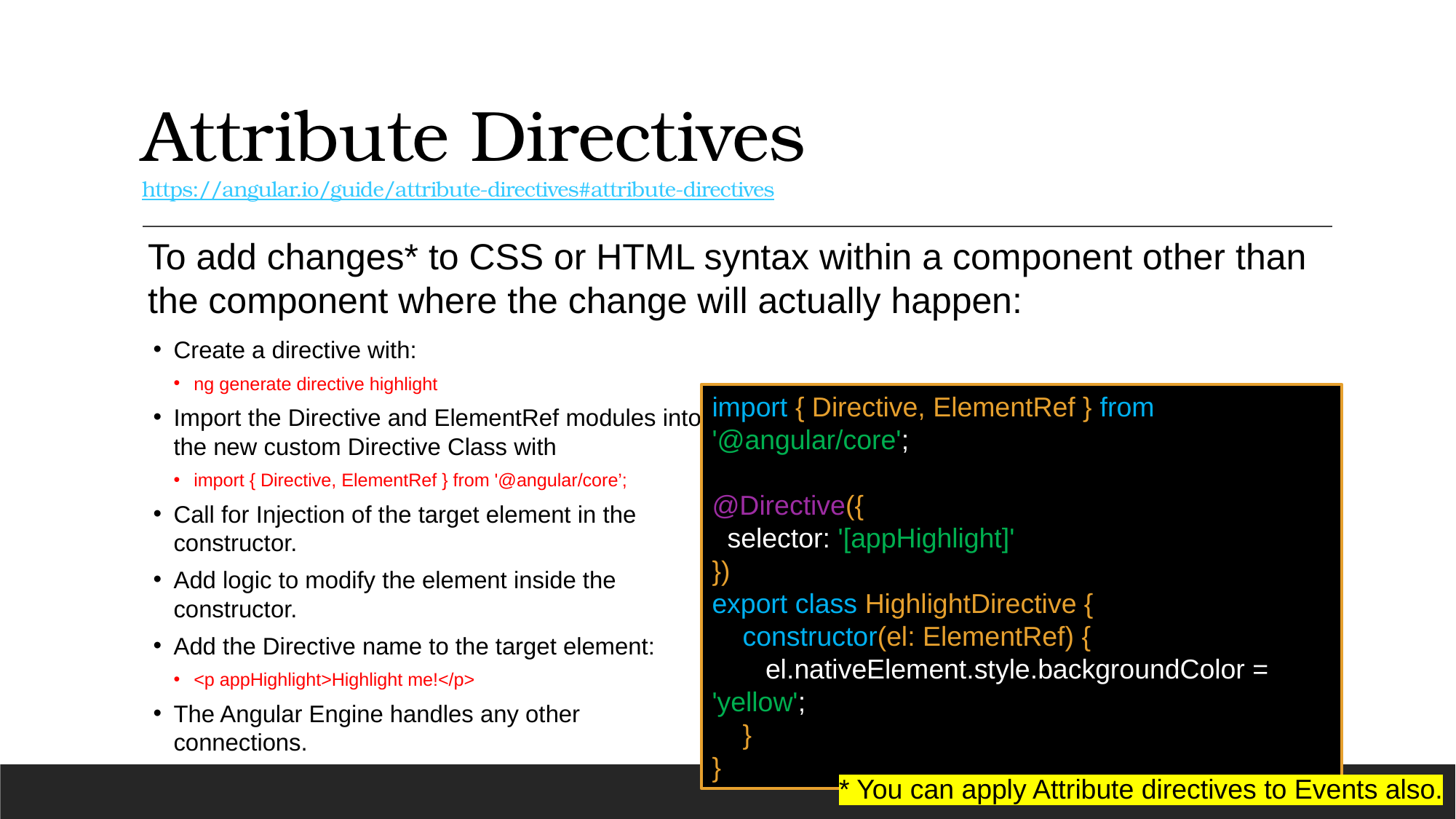

# Attribute Directives https://angular.io/guide/attribute-directives#attribute-directives
To add changes* to CSS or HTML syntax within a component other than the component where the change will actually happen:
Create a directive with:
ng generate directive highlight
Import the Directive and ElementRef modules into the new custom Directive Class with
import { Directive, ElementRef } from '@angular/core’;
Call for Injection of the target element in the constructor.
Add logic to modify the element inside the constructor.
Add the Directive name to the target element:
<p appHighlight>Highlight me!</p>
The Angular Engine handles any other connections.
import { Directive, ElementRef } from '@angular/core';

@Directive({
  selector: '[appHighlight]'
})
export class HighlightDirective {
    constructor(el: ElementRef) {
       el.nativeElement.style.backgroundColor = 'yellow';
    }
}
* You can apply Attribute directives to Events also.